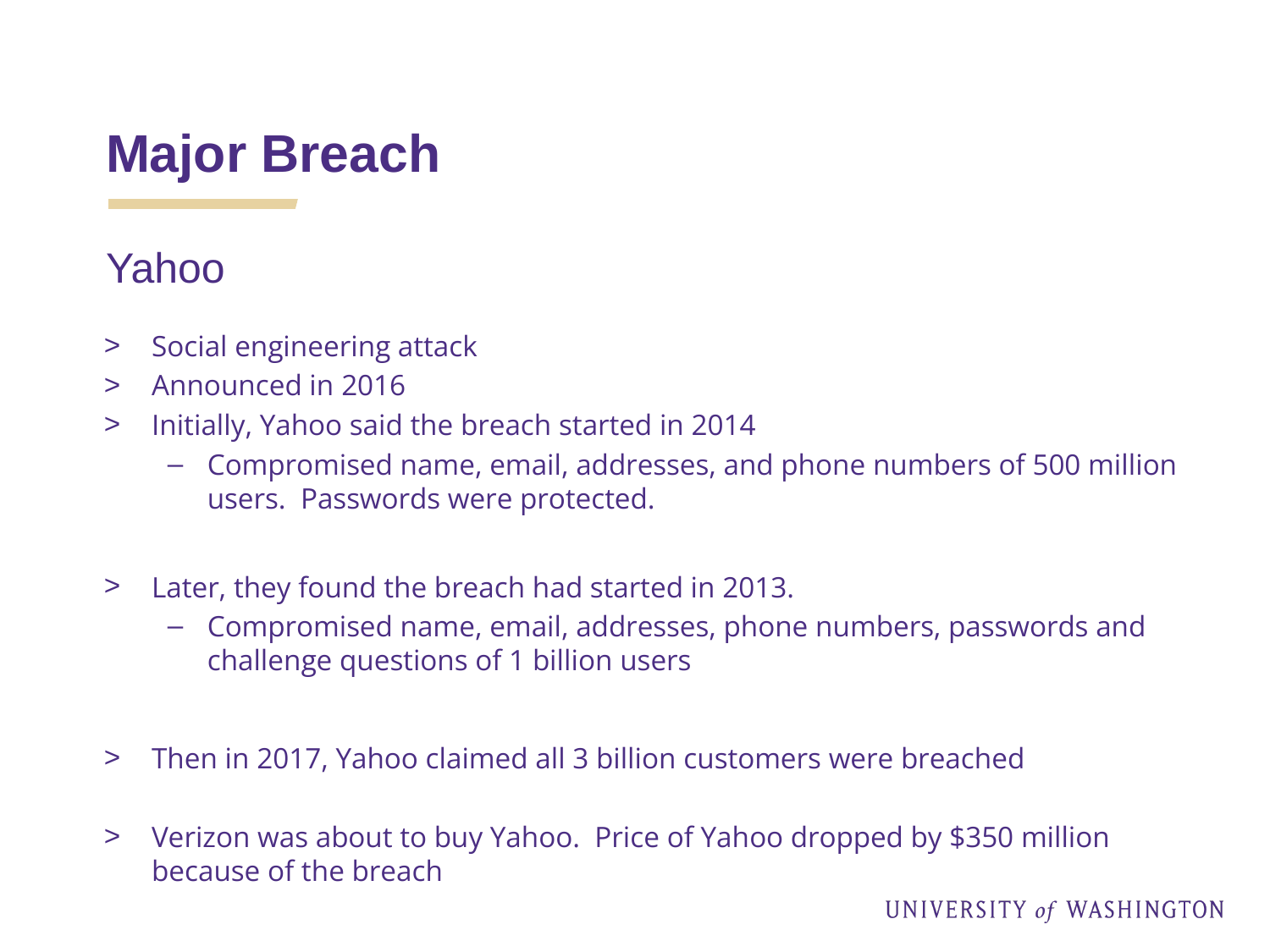

# Major Breach
Yahoo
Social engineering attack
Announced in 2016
Initially, Yahoo said the breach started in 2014
Compromised name, email, addresses, and phone numbers of 500 million users.  Passwords were protected.

Later, they found the breach had started in 2013.
Compromised name, email, addresses, phone numbers, passwords and challenge questions of 1 billion users

Then in 2017, Yahoo claimed all 3 billion customers were breached

Verizon was about to buy Yahoo.  Price of Yahoo dropped by $350 million because of the breach